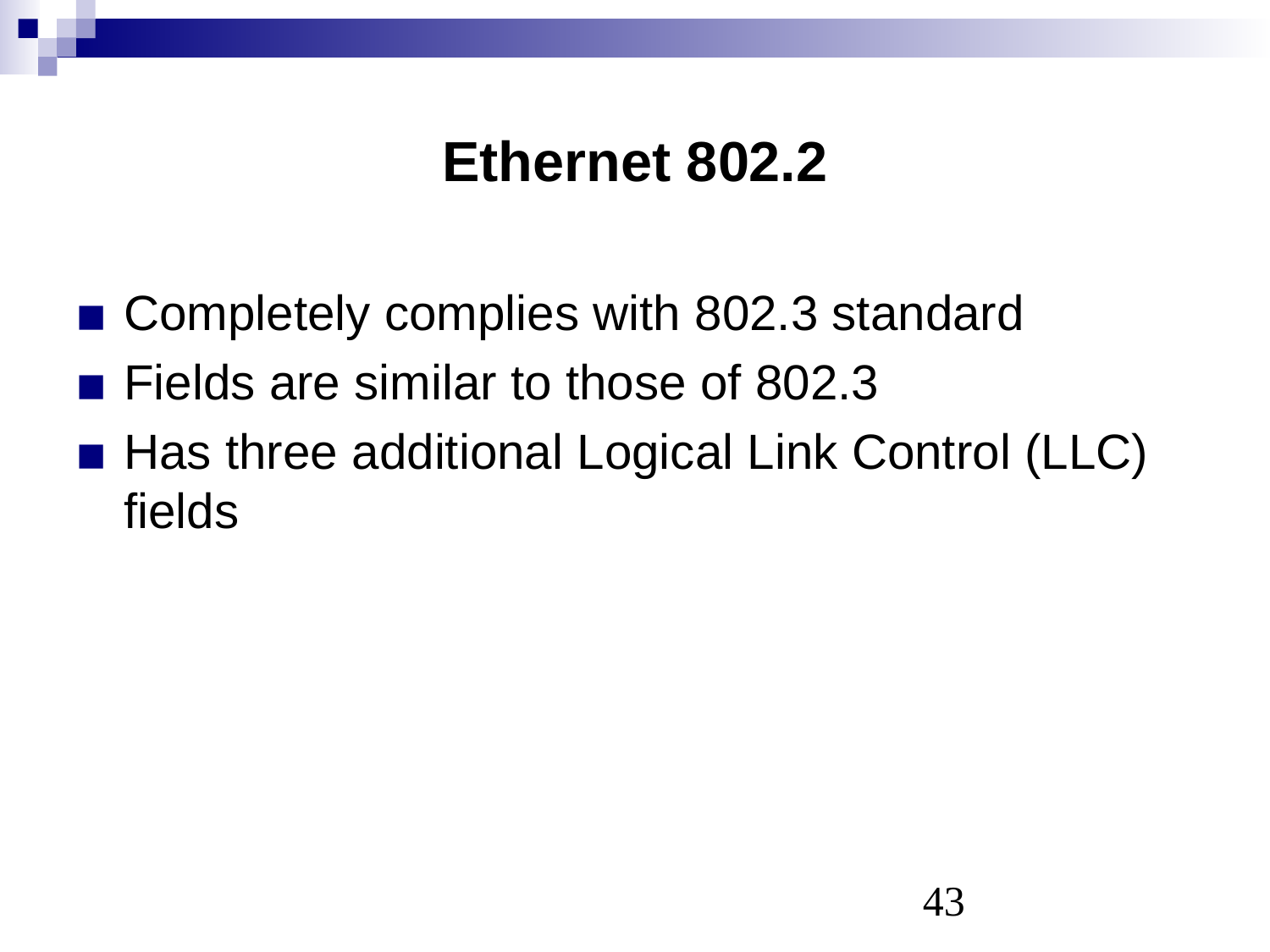

# Ethernet 802.2
Completely complies with 802.3 standard
Fields are similar to those of 802.3
Has three additional Logical Link Control (LLC) fields
43